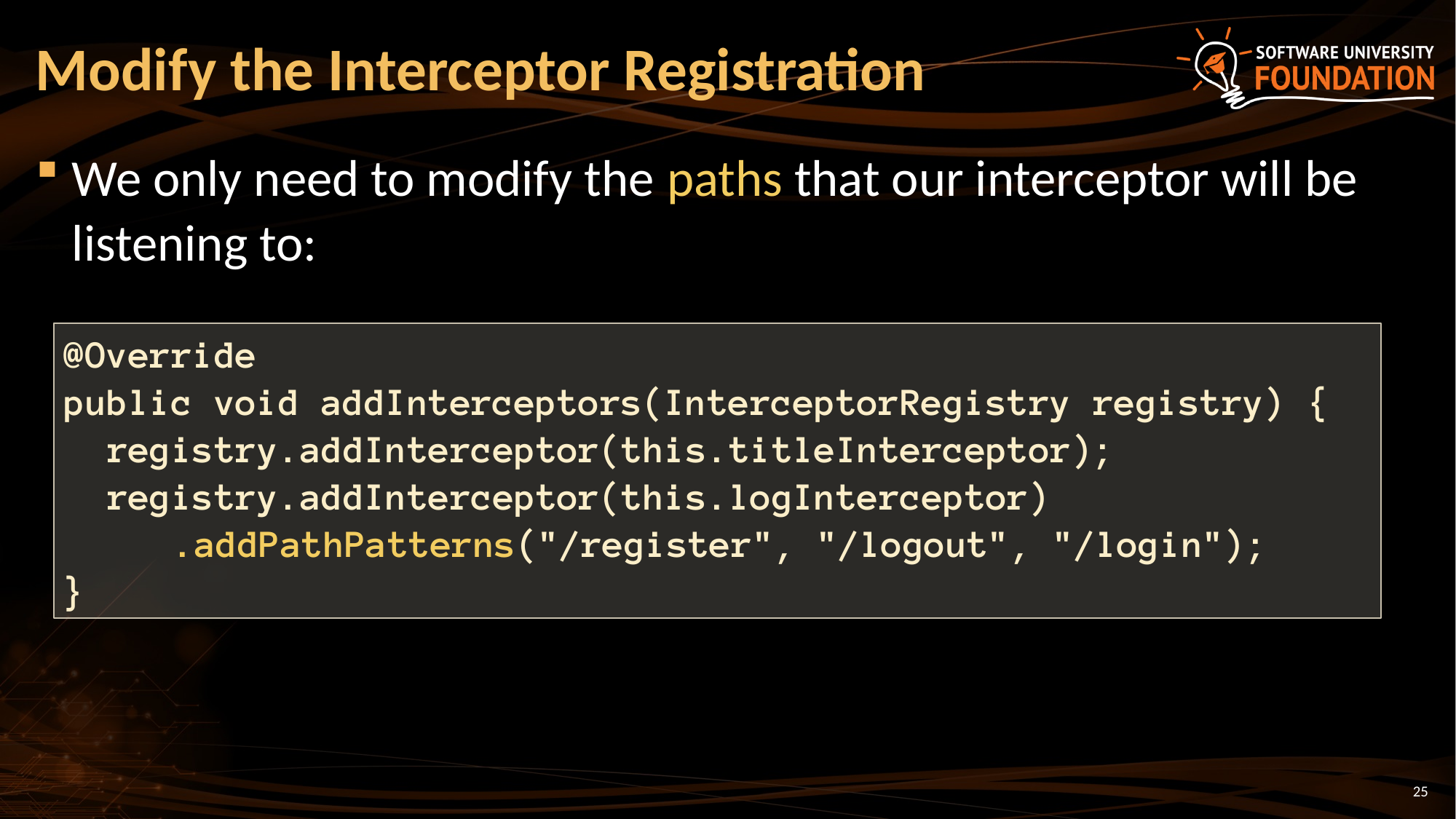

# Modify the Interceptor Registration
We only need to modify the paths that our interceptor will be listening to:
@Override
public void addInterceptors(InterceptorRegistry registry) {
  registry.addInterceptor(this.titleInterceptor);
  registry.addInterceptor(this.logInterceptor)
	.addPathPatterns("/register", "/logout", "/login");
}
25